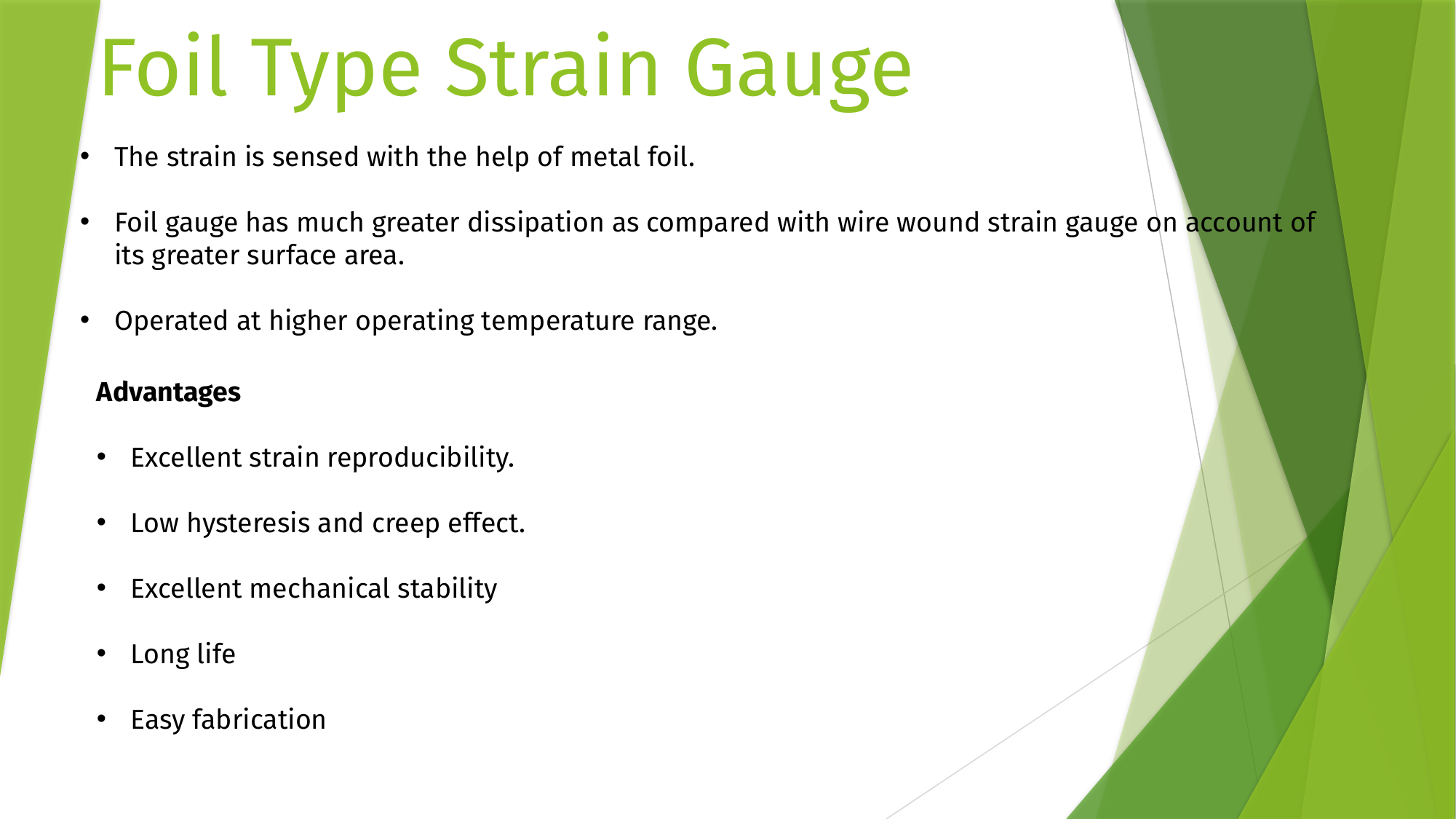

# Foil Type Strain Gauge
The strain is sensed with the help of metal foil.

Foil gauge has much greater dissipation as compared with wire wound strain gauge on account of its greater surface area.

Operated at higher operating temperature range.

Advantages

Excellent strain reproducibility.

Low hysteresis and creep effect.

Excellent mechanical stability

Long life

Easy fabrication